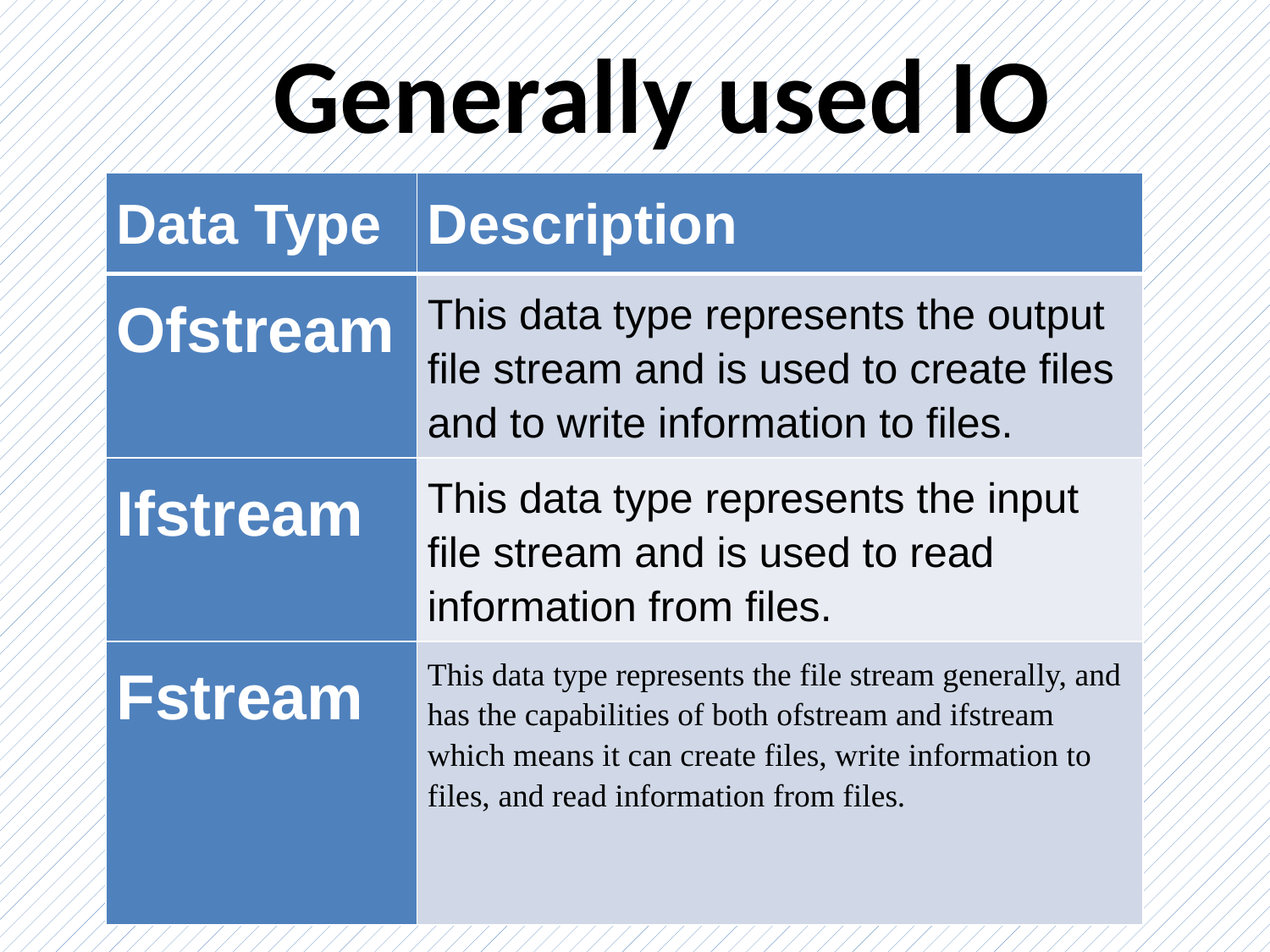

Generally used IO
| Data Type | Description |
| --- | --- |
| Ofstream | This data type represents the output file stream and is used to create files and to write information to files. |
| Ifstream | This data type represents the input file stream and is used to read information from files. |
| Fstream | This data type represents the file stream generally, and has the capabilities of both ofstream and ifstream which means it can create files, write information to files, and read information from files. |